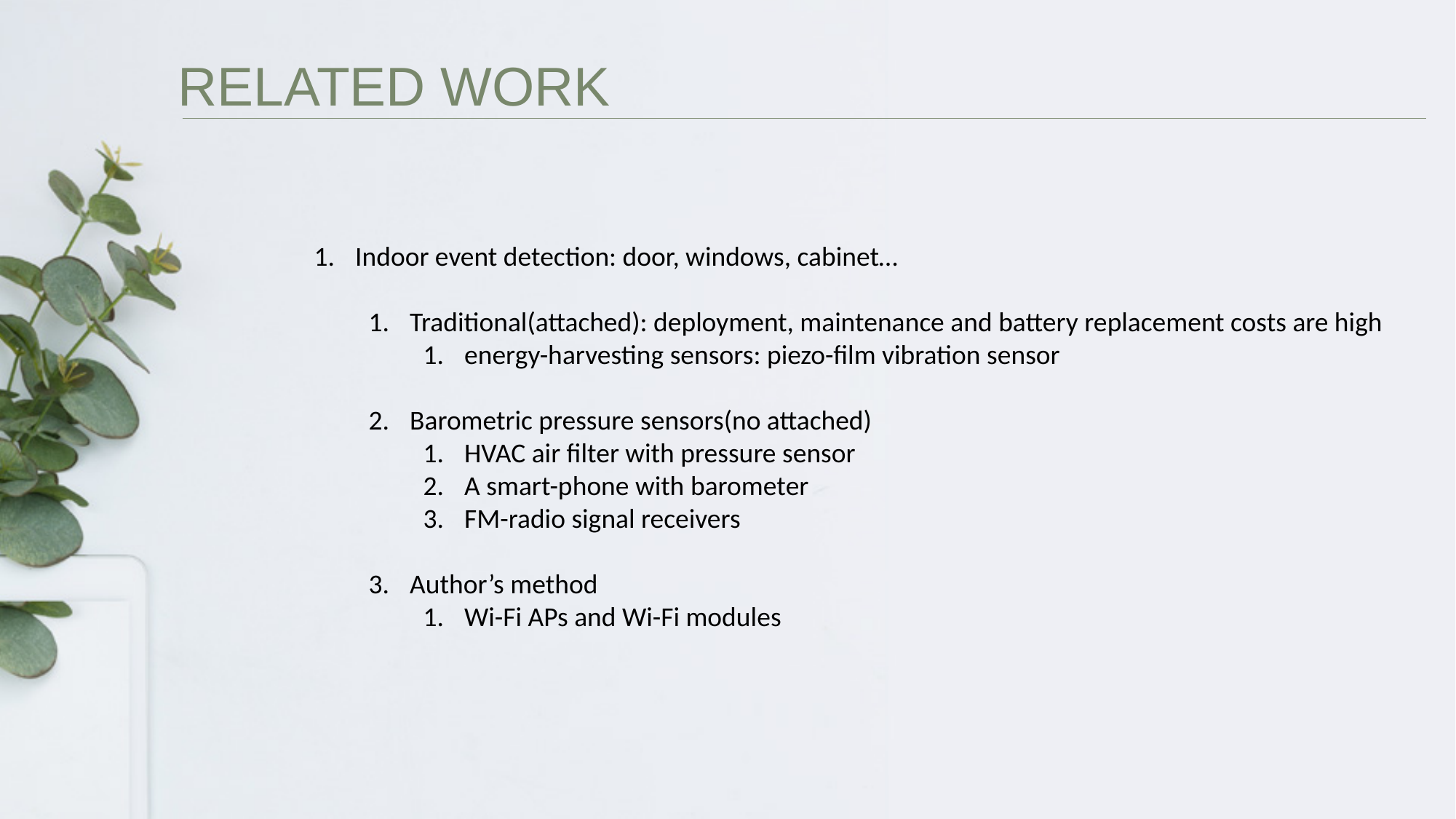

RELATED WORK
Indoor event detection: door, windows, cabinet…

Traditional(attached): deployment, maintenance and battery replacement costs are high
energy-harvesting sensors: piezo-film vibration sensor

Barometric pressure sensors(no attached)
HVAC air filter with pressure sensor
A smart-phone with barometer
FM-radio signal receivers

Author’s method
Wi-Fi APs and Wi-Fi modules